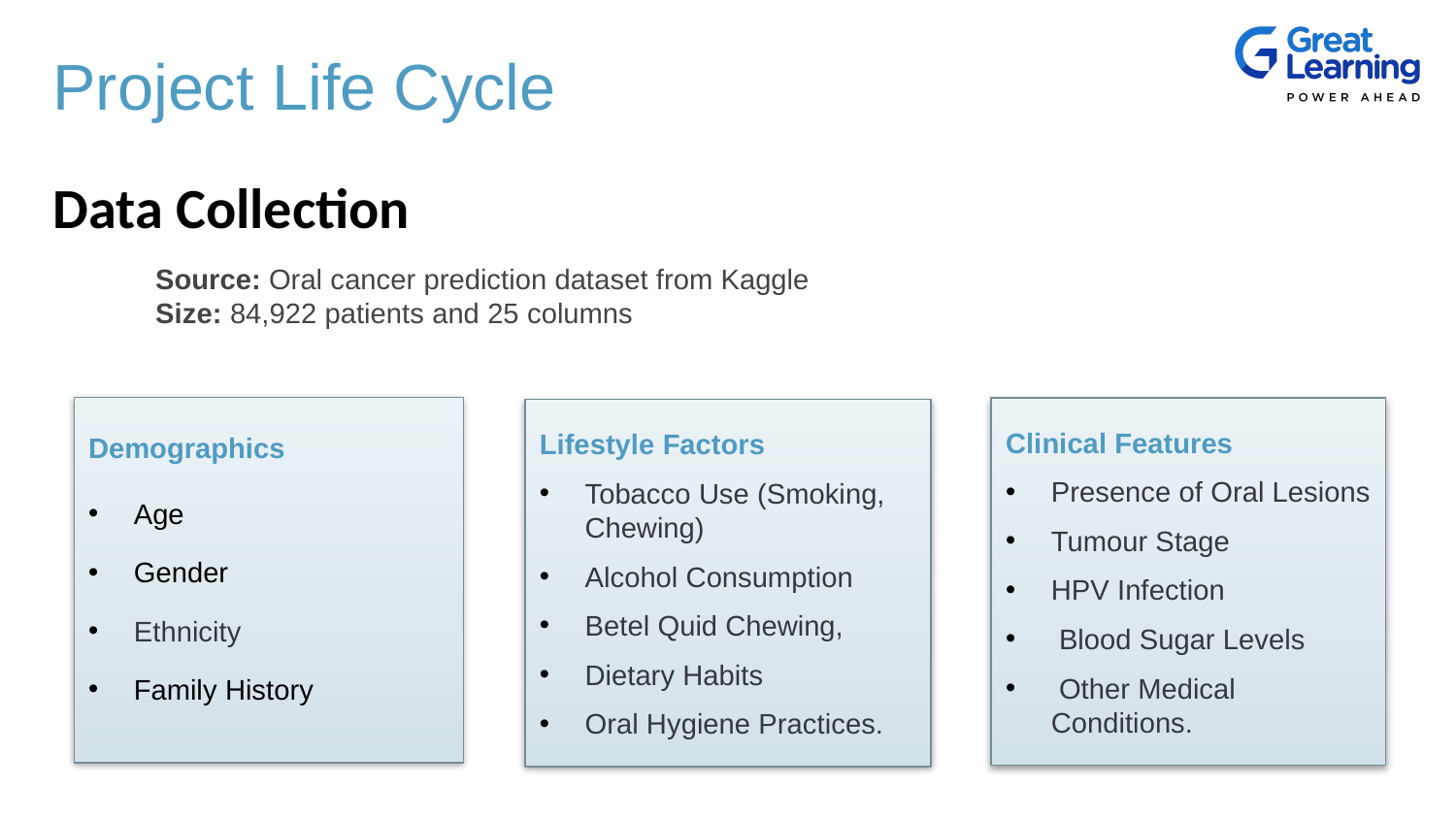

#
Project Life Cycle

Data Collection
Source: Oral cancer prediction dataset from Kaggle
Size: 84,922 patients and 25 columns

Demographics
Age
Gender
Ethnicity
Family History

Clinical Features
Presence of Oral Lesions
Tumour Stage
HPV Infection
 Blood Sugar Levels
 Other Medical Conditions.

Lifestyle Factors
Tobacco Use (Smoking, Chewing)
Alcohol Consumption
Betel Quid Chewing,
Dietary Habits
Oral Hygiene Practices.